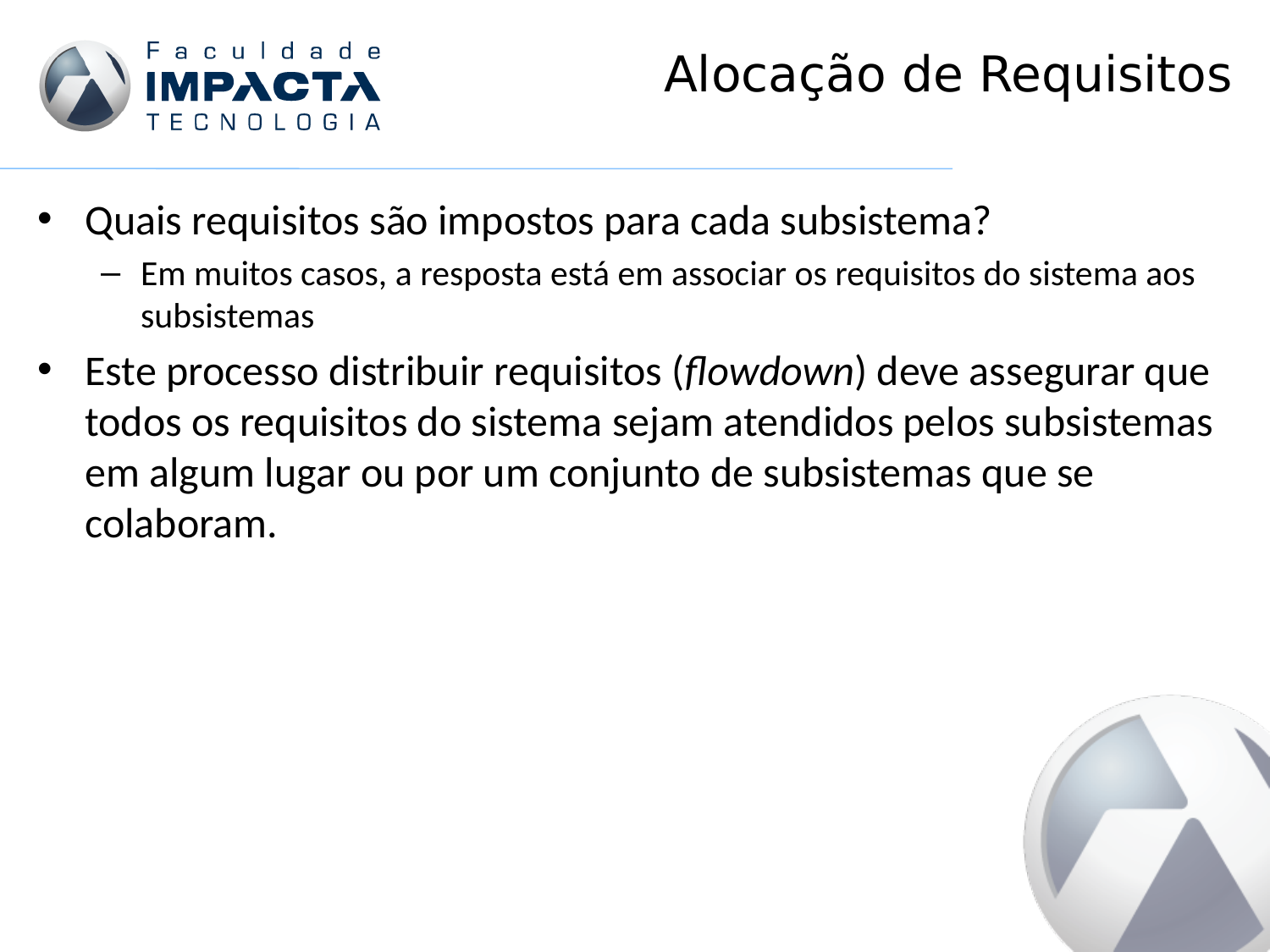

# Alocação de Requisitos
Quais requisitos são impostos para cada subsistema?
Em muitos casos, a resposta está em associar os requisitos do sistema aos subsistemas
Este processo distribuir requisitos (flowdown) deve assegurar que todos os requisitos do sistema sejam atendidos pelos subsistemas em algum lugar ou por um conjunto de subsistemas que se colaboram.